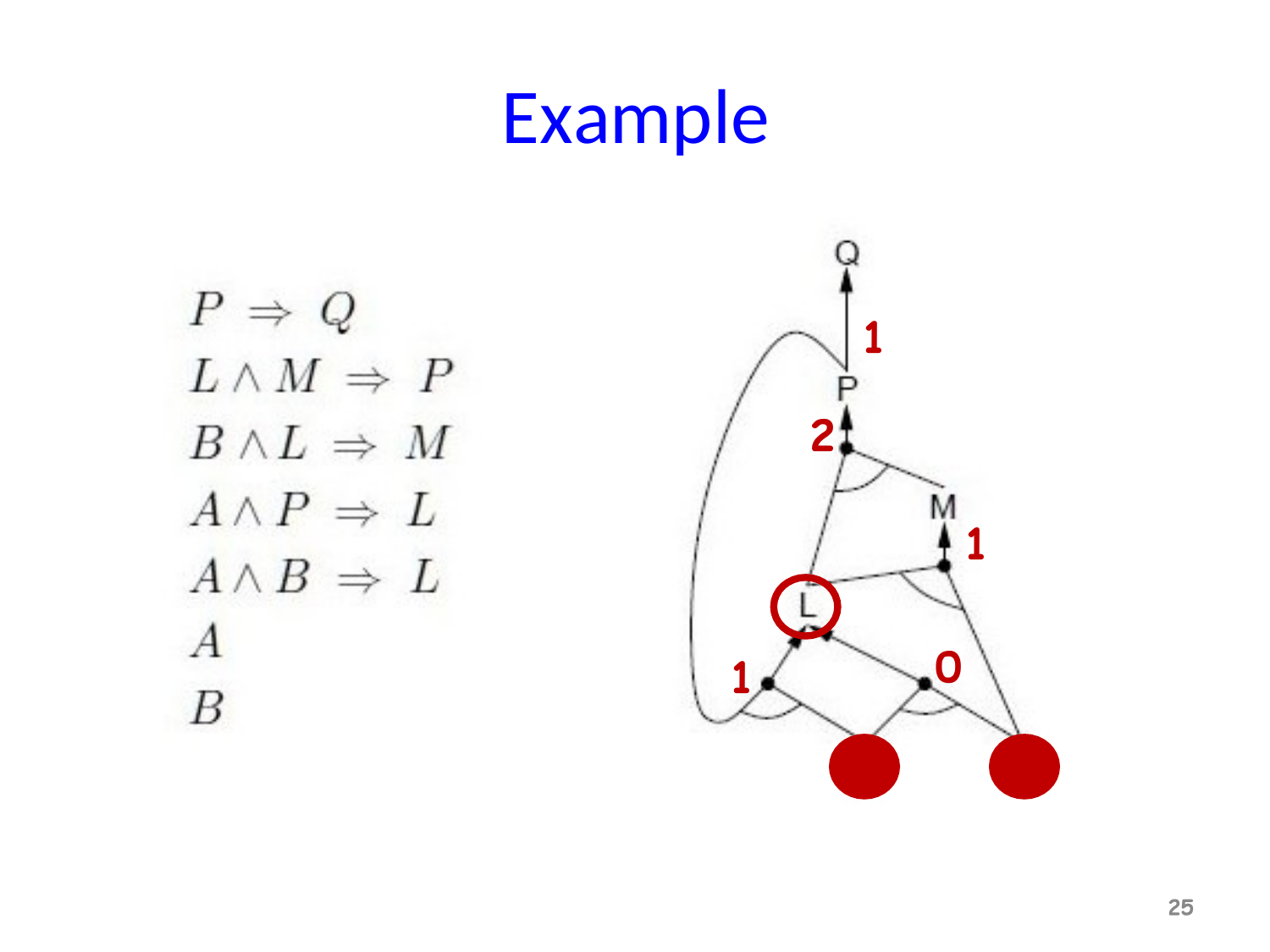

# Example

1

2

1

0
1
25